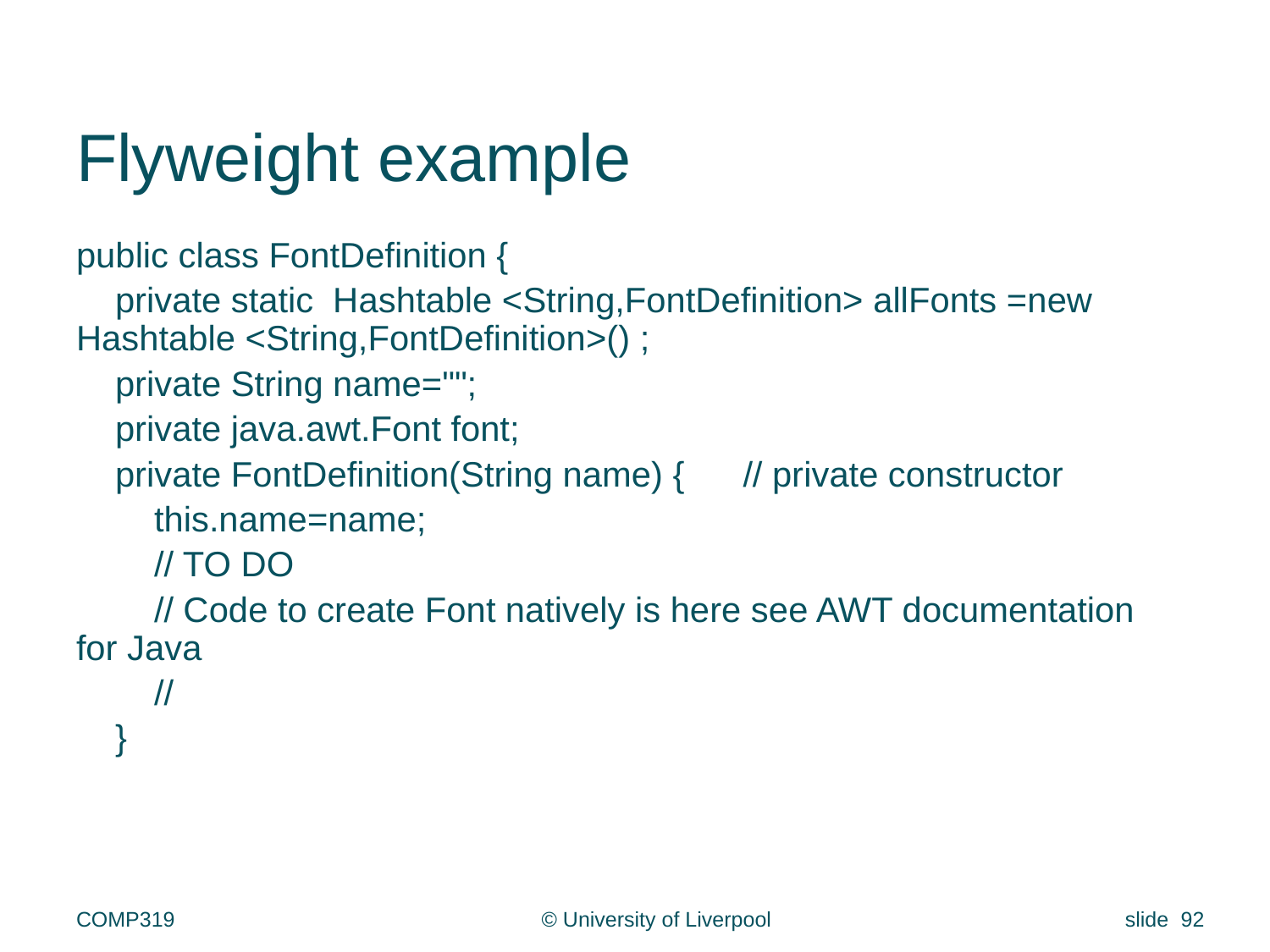

# Flyweight example
public class FontDefinition {
    private static  Hashtable <String,FontDefinition> allFonts =new Hashtable <String,FontDefinition>() ;
    private String name="";
    private java.awt.Font font;
    private FontDefinition(String name) {      // private constructor
        this.name=name;
        // TO DO
        // Code to create Font natively is here see AWT documentation for Java
        //
    }
COMP319
© University of Liverpool
slide  92